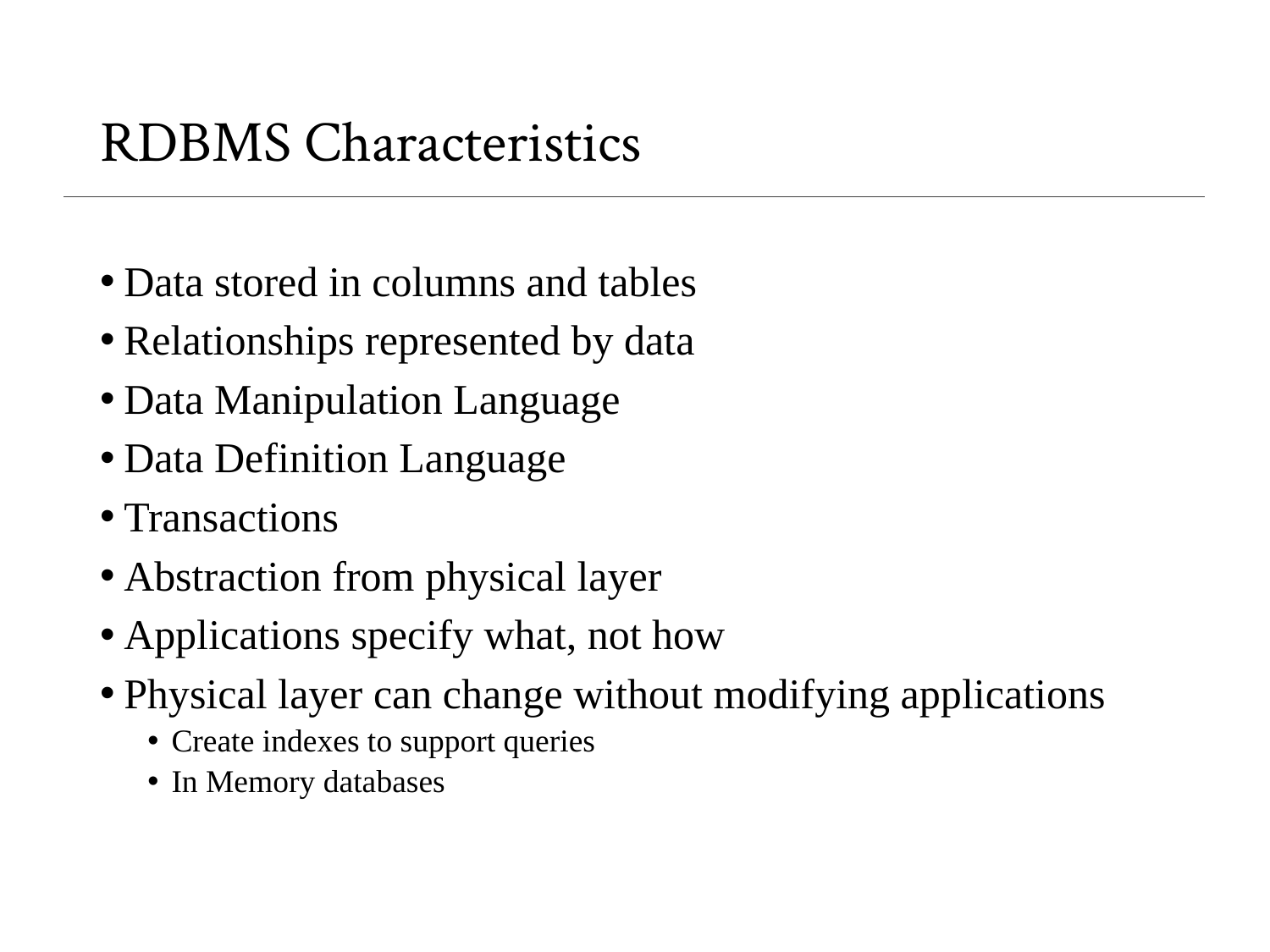

# RDBMS Characteristics
Data stored in columns and tables
Relationships represented by data
Data Manipulation Language
Data Definition Language
Transactions
Abstraction from physical layer
Applications specify what, not how
Physical layer can change without modifying applications
Create indexes to support queries
In Memory databases